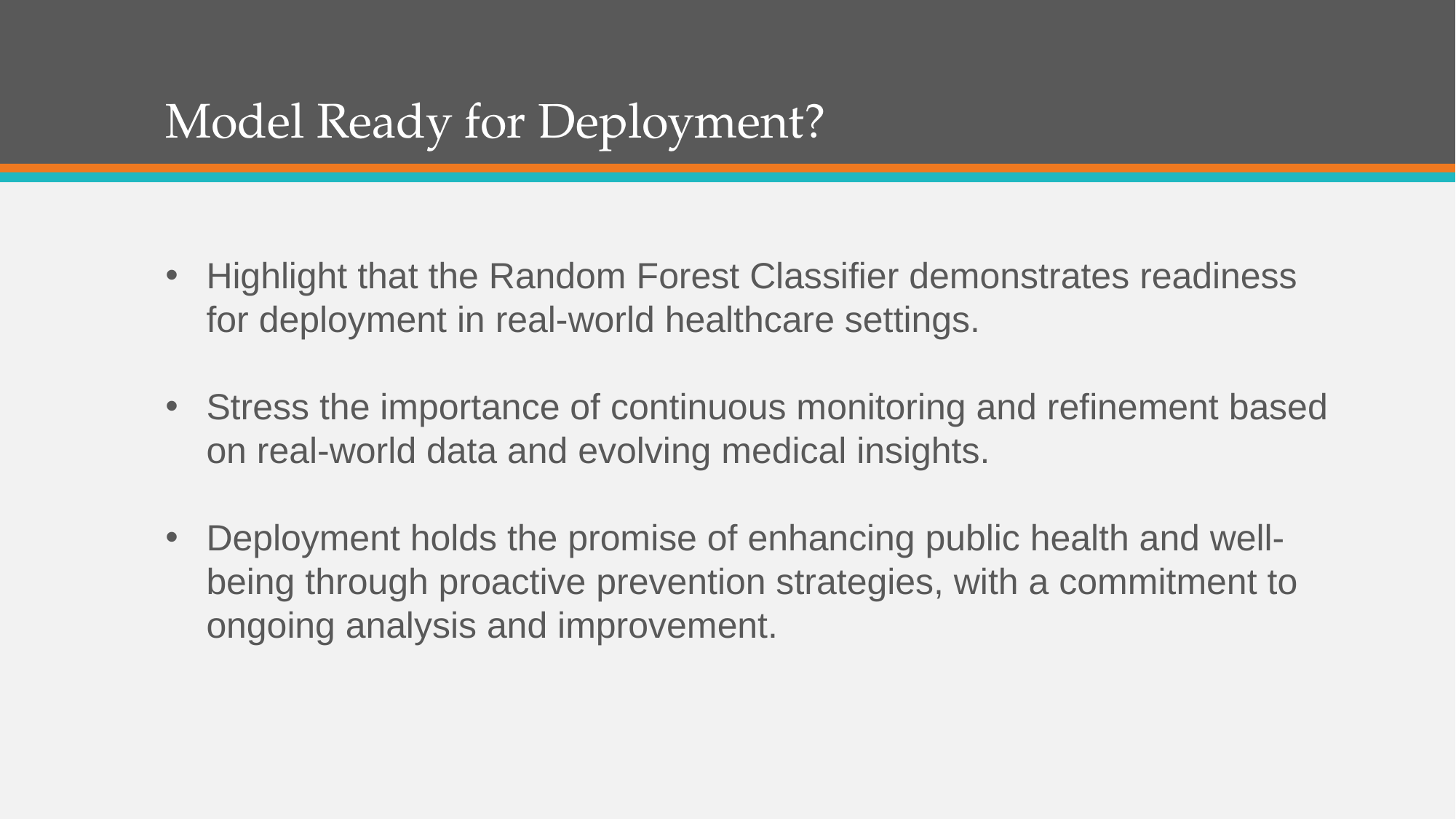

# Model Ready for Deployment?

Highlight that the Random Forest Classifier demonstrates readiness for deployment in real-world healthcare settings.

Stress the importance of continuous monitoring and refinement based on real-world data and evolving medical insights.

Deployment holds the promise of enhancing public health and well-being through proactive prevention strategies, with a commitment to ongoing analysis and improvement.